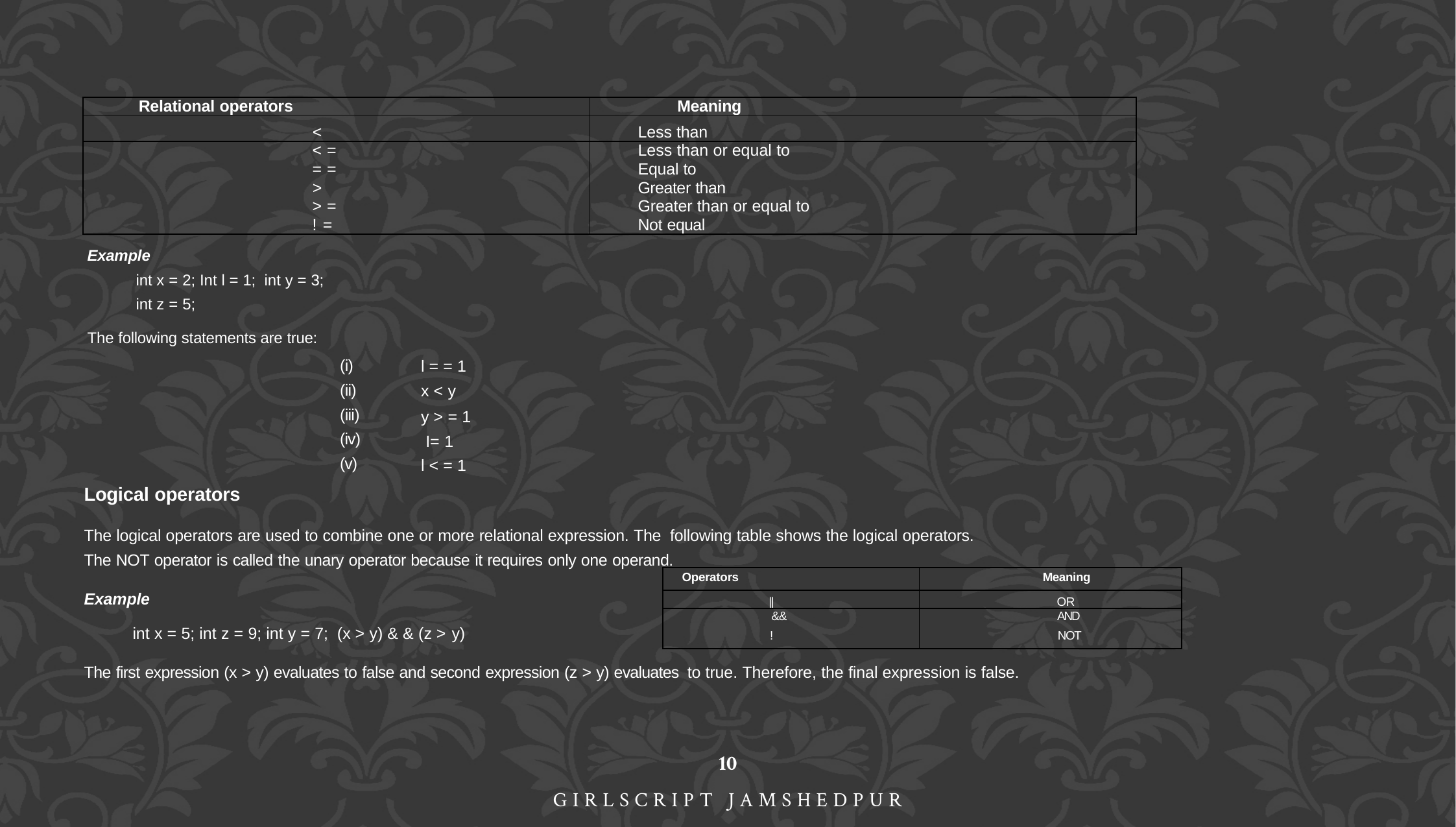

| Relational operators | Meaning |
| --- | --- |
| < | Less than |
| < = | Less than or equal to |
| = = | Equal to |
| > | Greater than |
| > = | Greater than or equal to |
| ! = | Not equal |
Example
int x = 2; Int l = 1;  int y = 3;
int z = 5;

The following statements are true:
(i)
(ii)
(iii)
(iv)
(v)
l = = 1
x < y
y > = 1
 I= 1
l < = 1
Logical operators

The logical operators are used to combine one or more relational expression. The  following table shows the logical operators.
The NOT operator is called the unary operator because it requires only one operand.

Example
int x = 5; int z = 9; int y = 7;  (x > y) & & (z > y)

The first expression (x > y) evaluates to false and second expression (z > y) evaluates  to true. Therefore, the final expression is false.
| Operators | Meaning |
| --- | --- |
| | | | OR |
| && | AND |
| ! | NOT |
10
GIRLSCRIPT JAMSHEDPUR